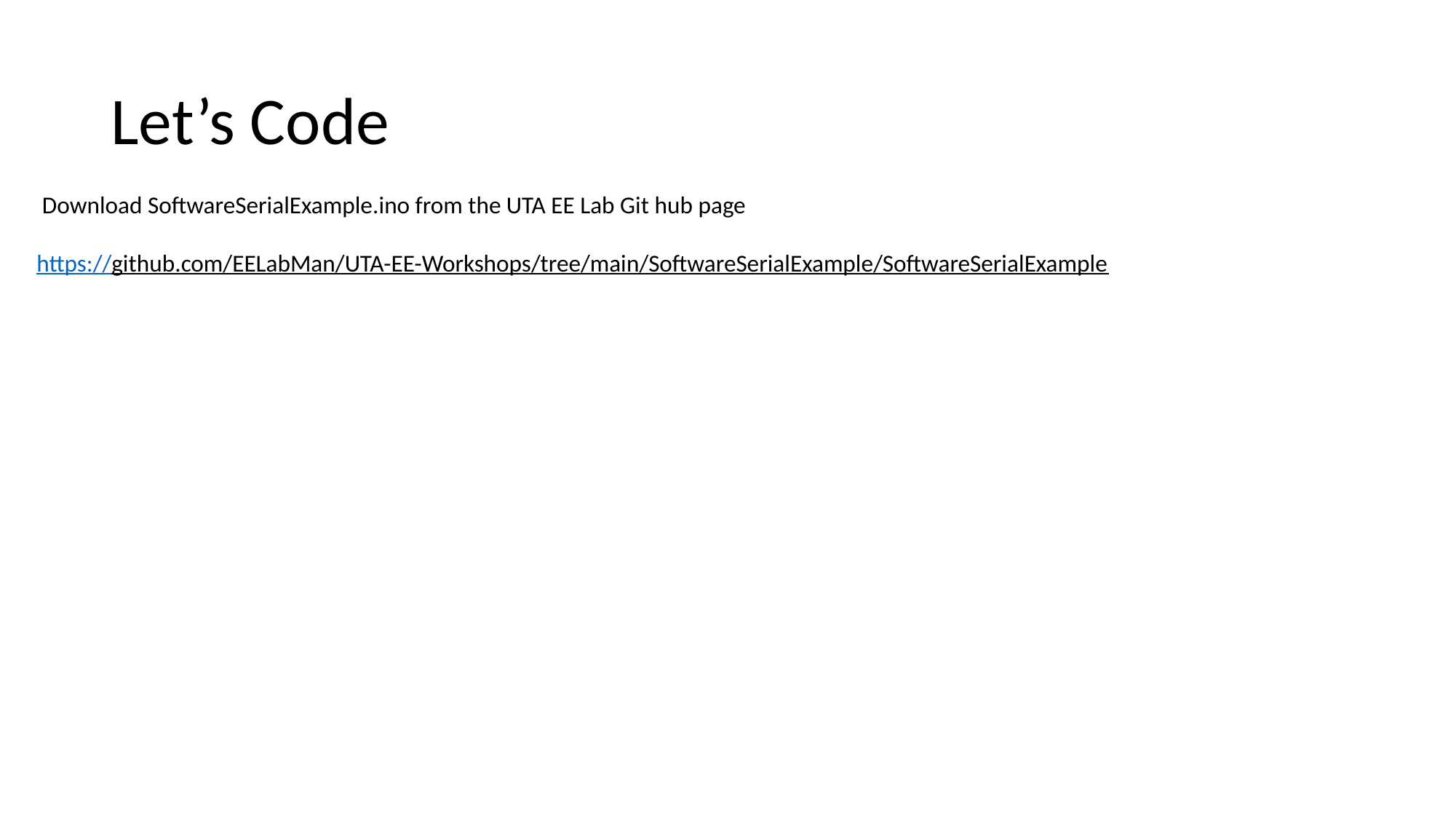

# Let’s Code
 Download SoftwareSerialExample.ino from the UTA EE Lab Git hub page

https://github.com/EELabMan/UTA-EE-Workshops/tree/main/SoftwareSerialExample/SoftwareSerialExample